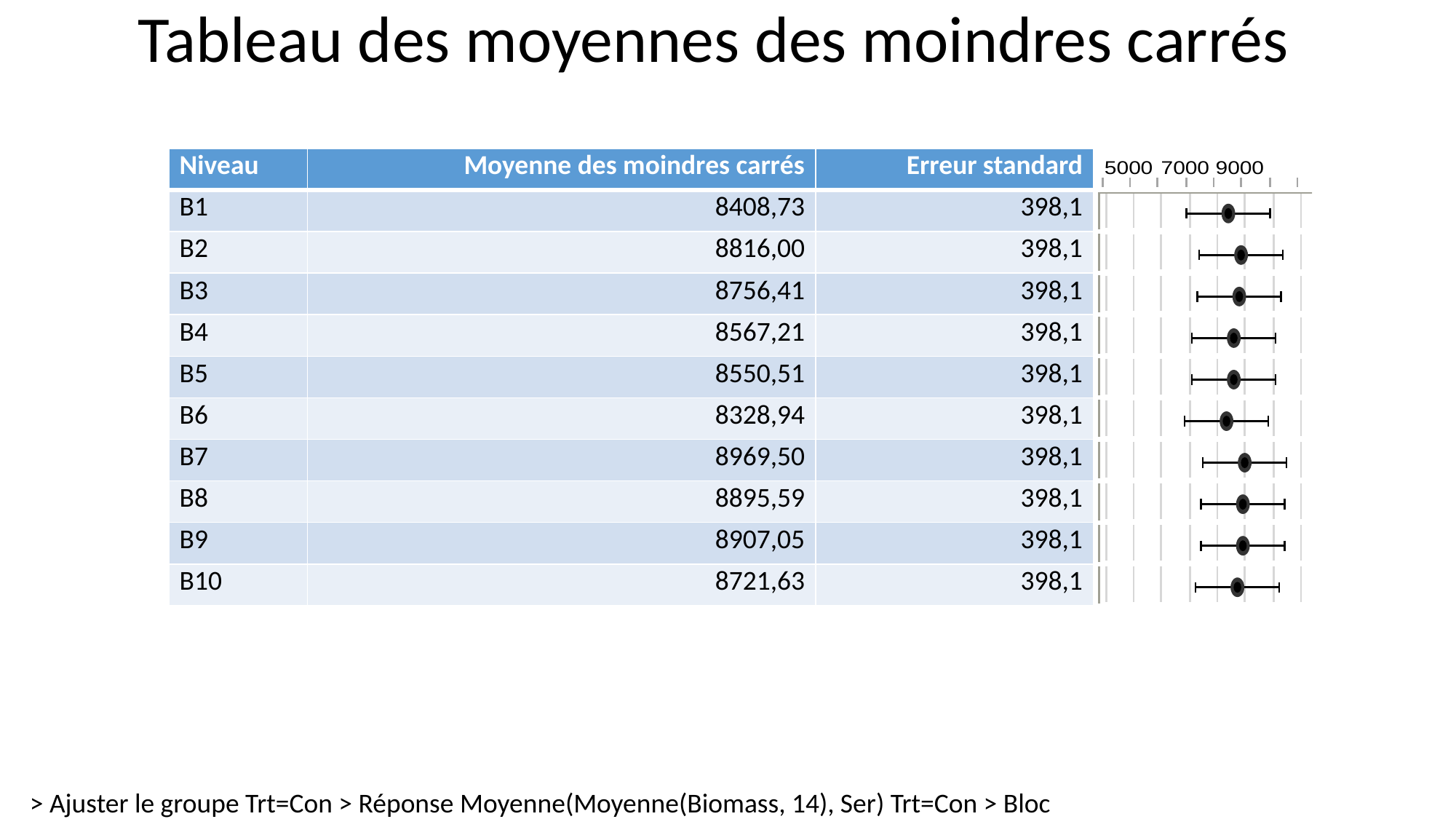

# Tableau des moyennes des moindres carrés
| Niveau | Moyenne des moindres carrés | Erreur standard |  |
| --- | --- | --- | --- |
| B1 | 8408,73 | 398,1 |  |
| B2 | 8816,00 | 398,1 |  |
| B3 | 8756,41 | 398,1 |  |
| B4 | 8567,21 | 398,1 |  |
| B5 | 8550,51 | 398,1 |  |
| B6 | 8328,94 | 398,1 |  |
| B7 | 8969,50 | 398,1 |  |
| B8 | 8895,59 | 398,1 |  |
| B9 | 8907,05 | 398,1 |  |
| B10 | 8721,63 | 398,1 |  |
> Ajuster le groupe Trt=Con > Réponse Moyenne(Moyenne(Biomass, 14), Ser) Trt=Con > Bloc